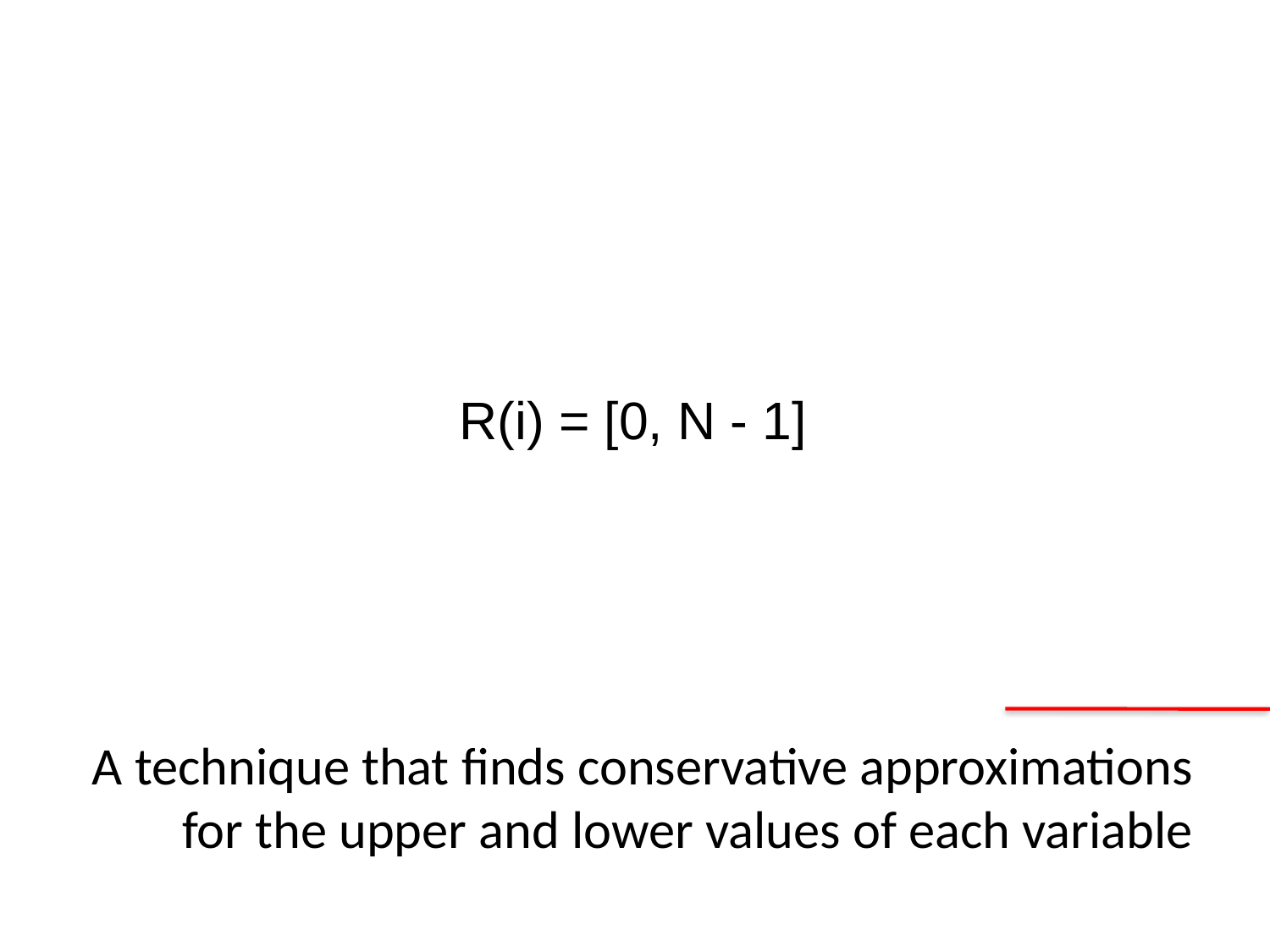

R(i) = [0, N - 1]
A technique that finds conservative approximations for the upper and lower values of each variable